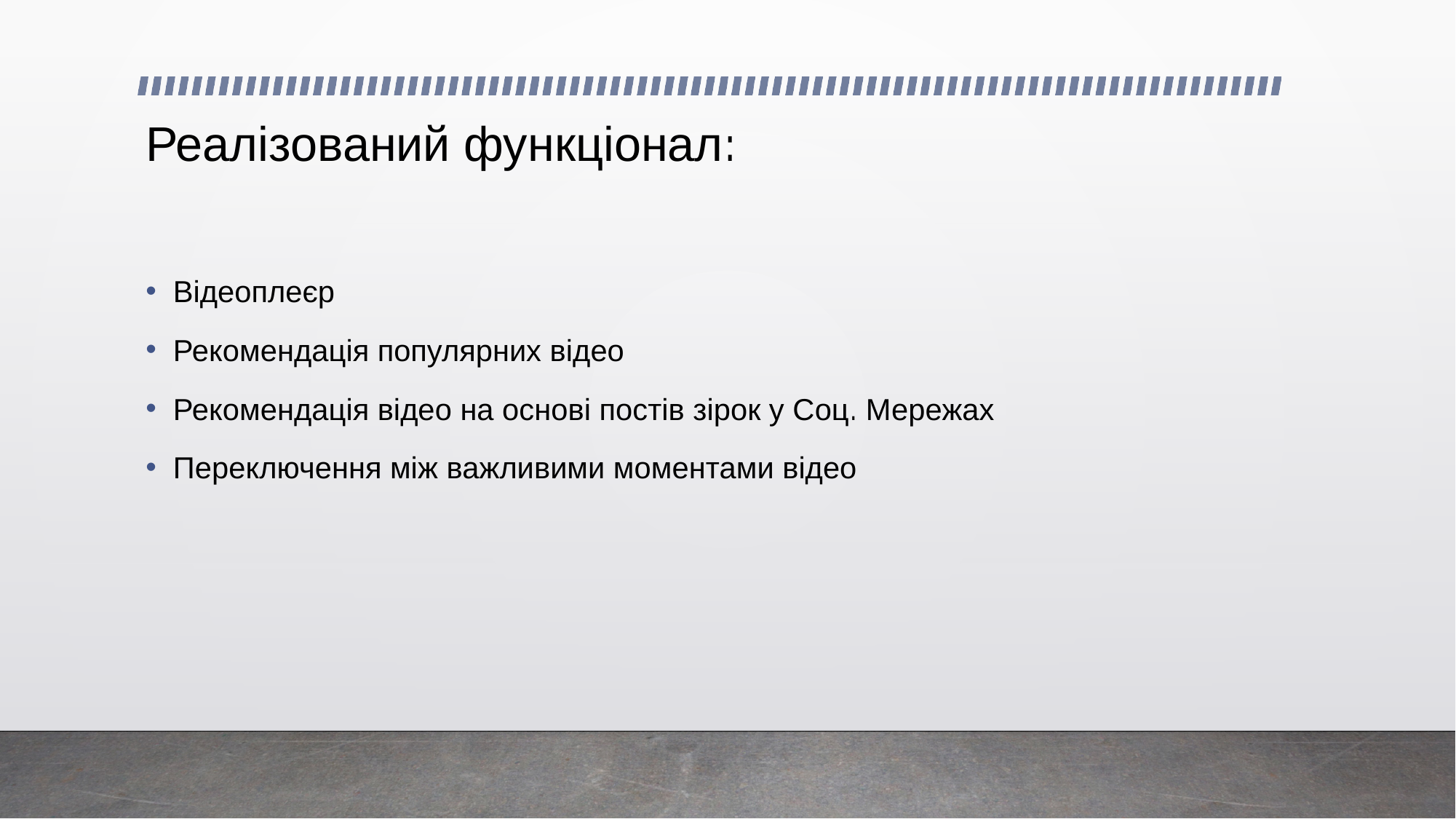

# Реалізований функціонал:
Відеоплеєр
Рекомендація популярних відео
Рекомендація відео на основі постів зірок у Соц. Мережах
Переключення між важливими моментами відео